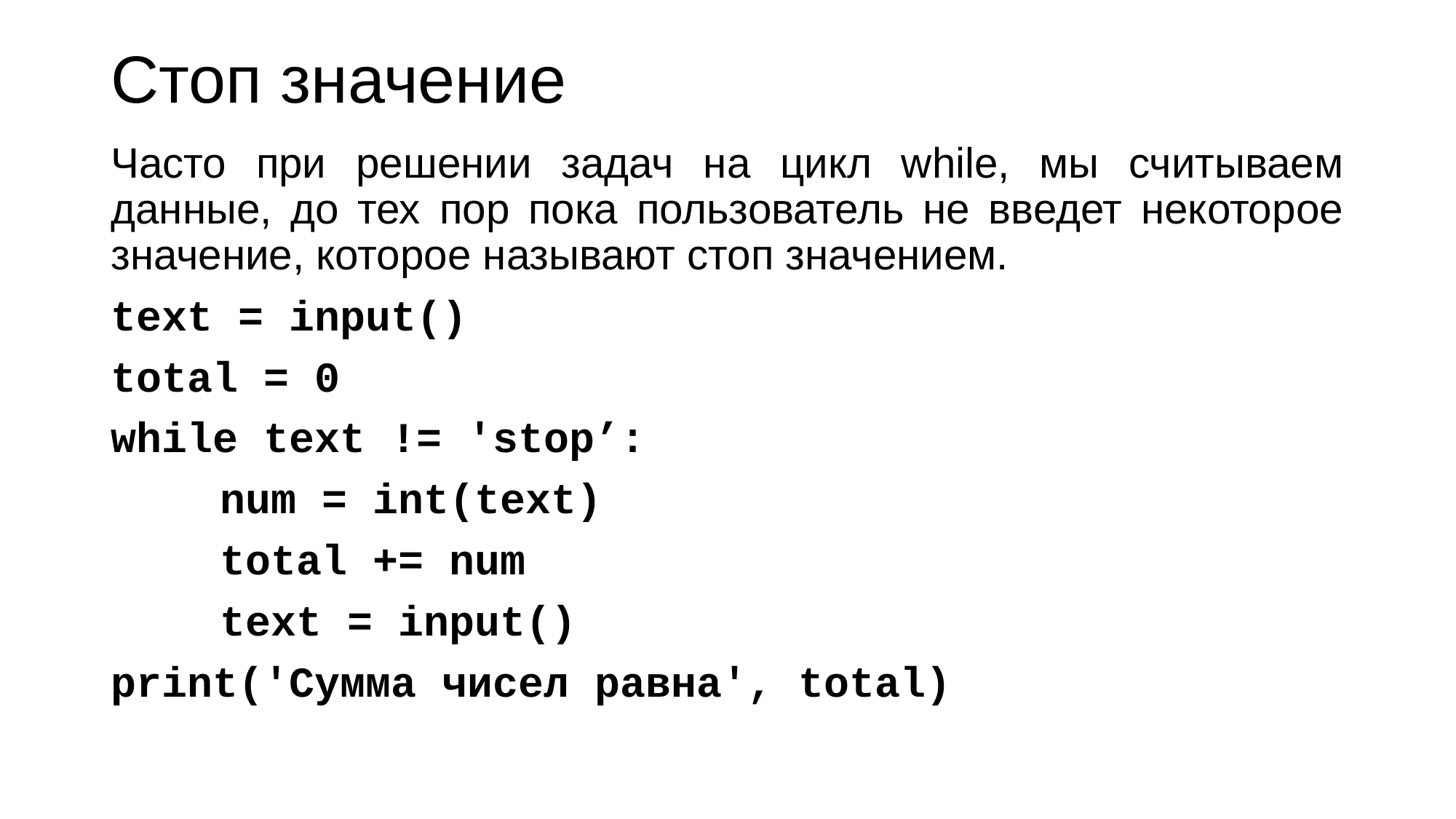

# Стоп значение
Часто при решении задач на цикл while, мы считываем данные, до тех пор пока пользователь не введет некоторое значение, которое называют стоп значением.
text = input()
total = 0
while text != 'stop’:
	num = int(text)
	total += num
	text = input()
print('Сумма чисел равна', total)